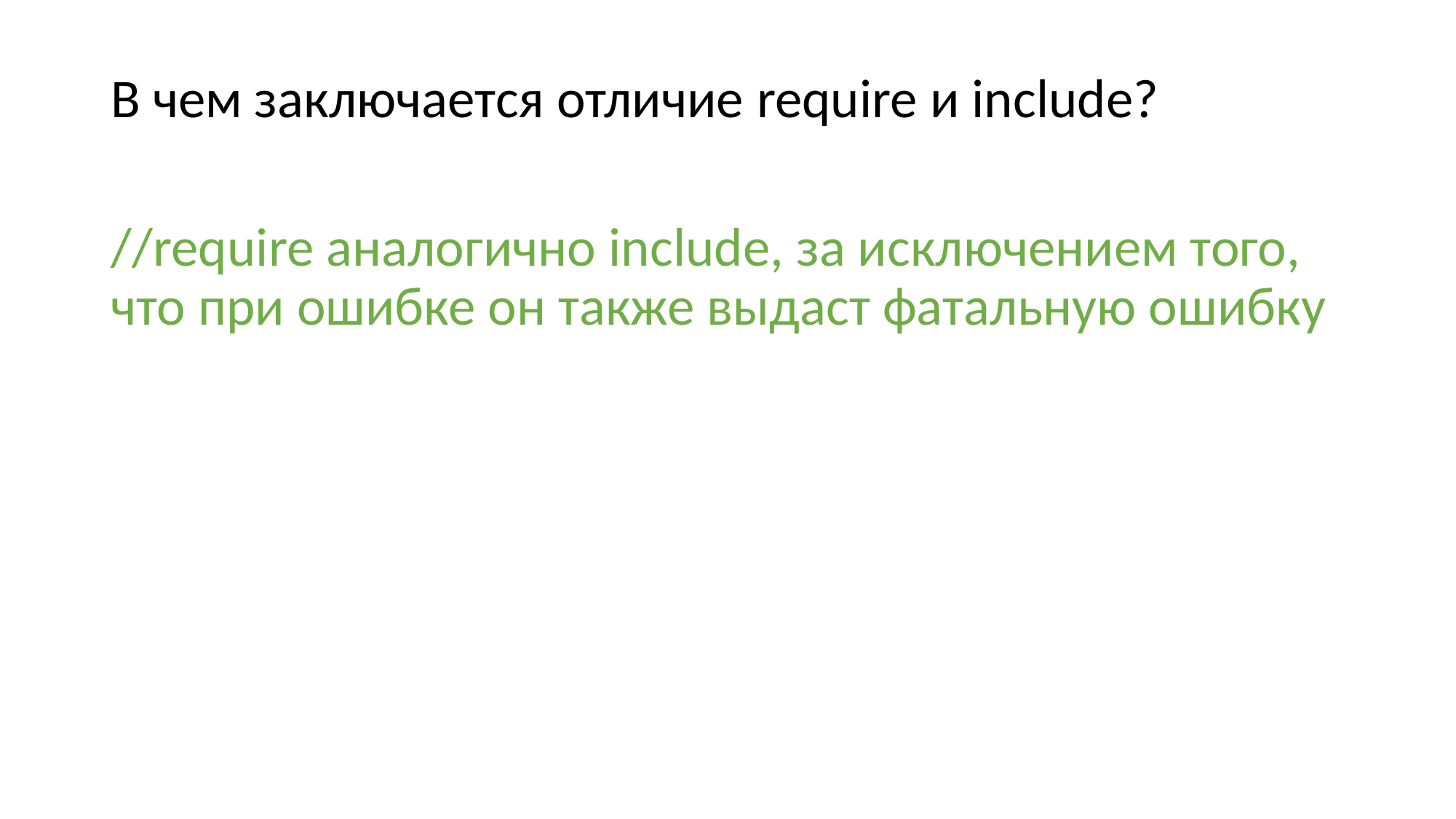

#
В чем заключается отличие require и include?

//require аналогично include, за исключением того, что при ошибке он также выдаст фатальную ошибку